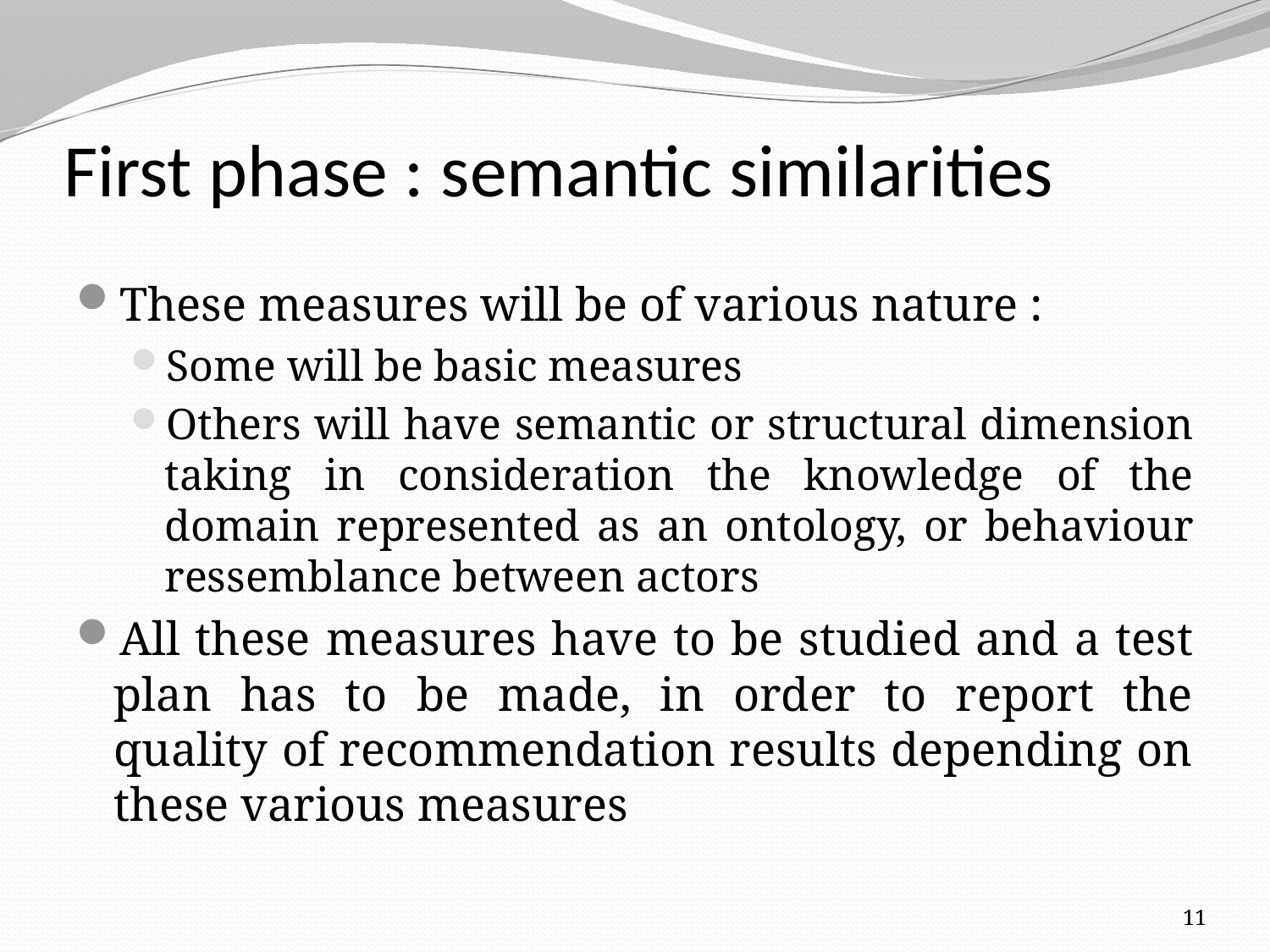

# First phase : semantic similarities
These measures will be of various nature :
Some will be basic measures
Others will have semantic or structural dimension taking in consideration the knowledge of the domain represented as an ontology, or behaviour ressemblance between actors
All these measures have to be studied and a test plan has to be made, in order to report the quality of recommendation results depending on these various measures
11